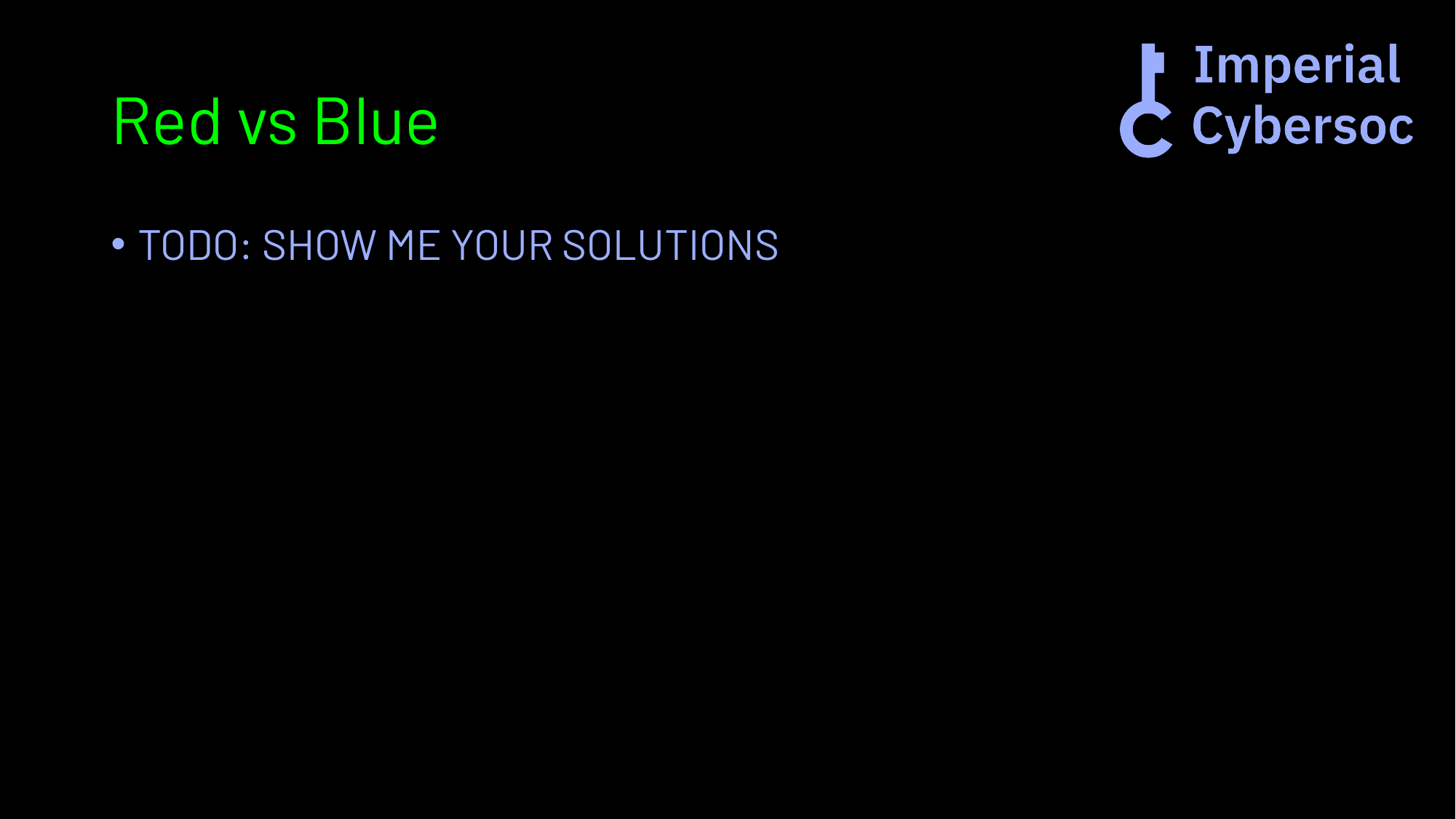

# Red vs Blue
TODO: SHOW ME YOUR SOLUTIONS